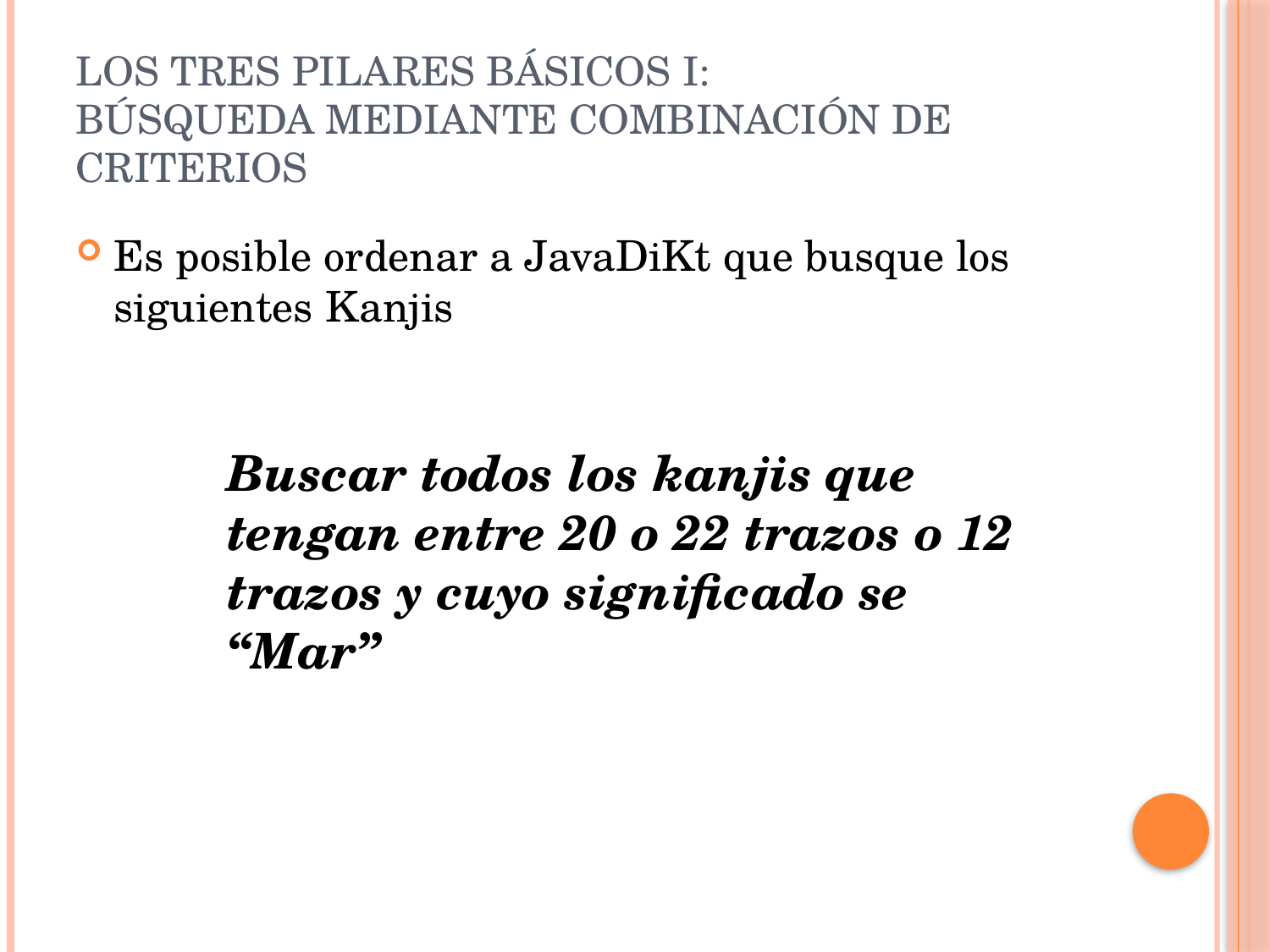

# Los tres pilares básicos I: Búsqueda mediante combinación de criterios
Es posible ordenar a JavaDiKt que busque los siguientes Kanjis
Buscar todos los kanjis que tengan entre 20 o 22 trazos o 12 trazos y cuyo significado se “Mar”